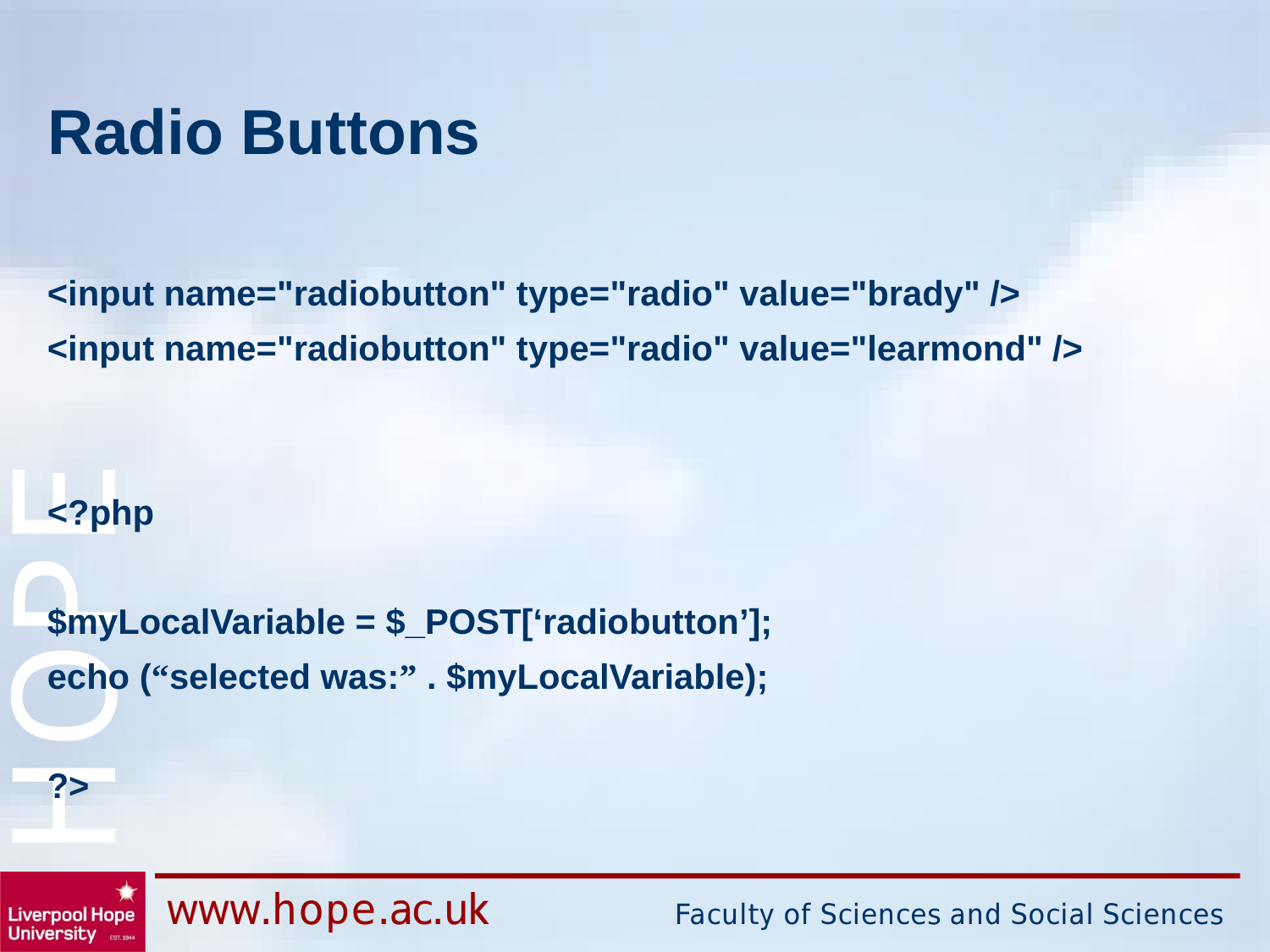

# Radio Buttons
<input name="radiobutton" type="radio" value="brady" />
<input name="radiobutton" type="radio" value="learmond" />

<?php

$myLocalVariable = $_POST[‘radiobutton’];
echo (“selected was:” . $myLocalVariable);

?>